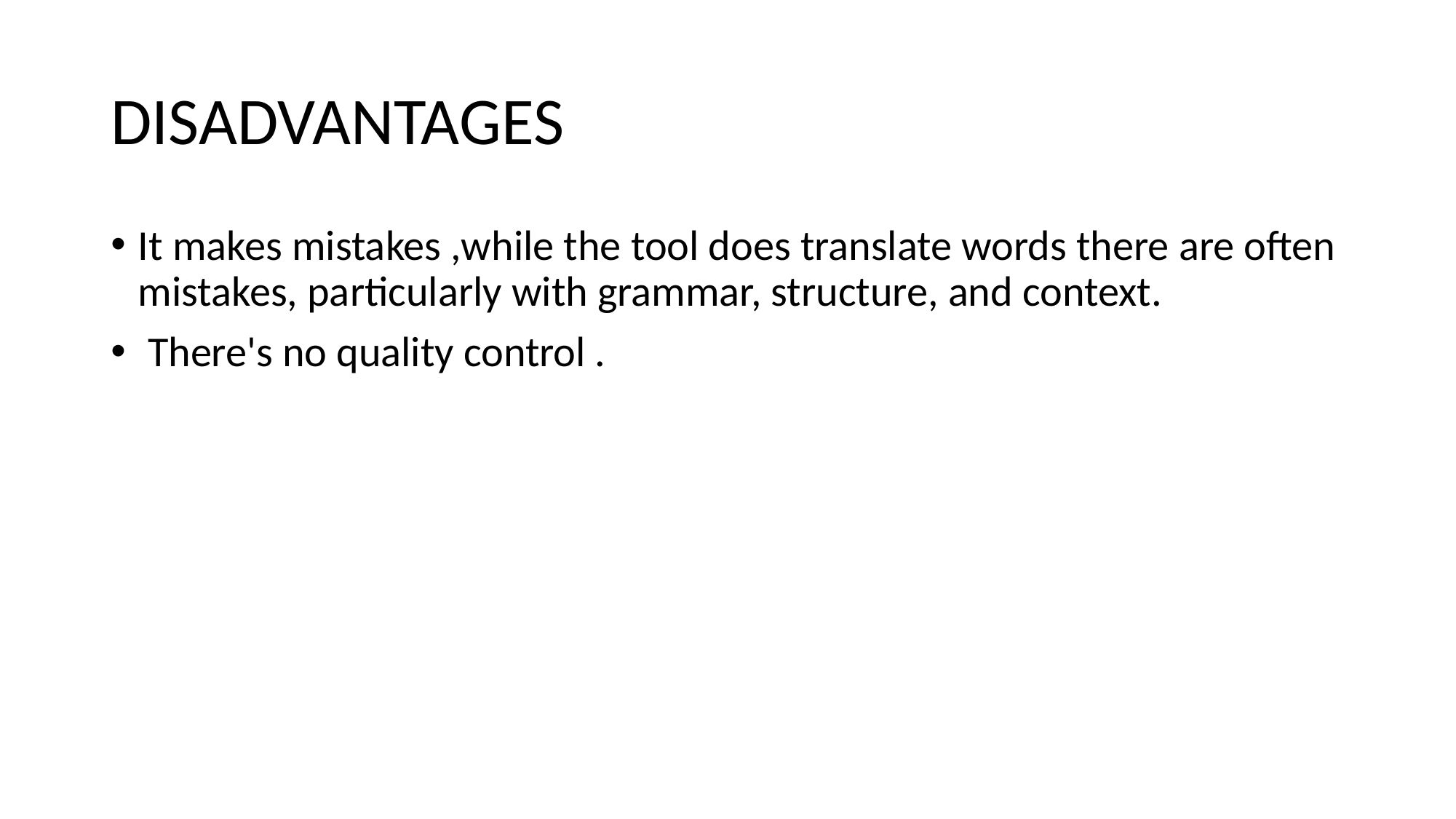

# DISADVANTAGES
It makes mistakes ,while the tool does translate words there are often mistakes, particularly with grammar, structure, and context.
 There's no quality control .